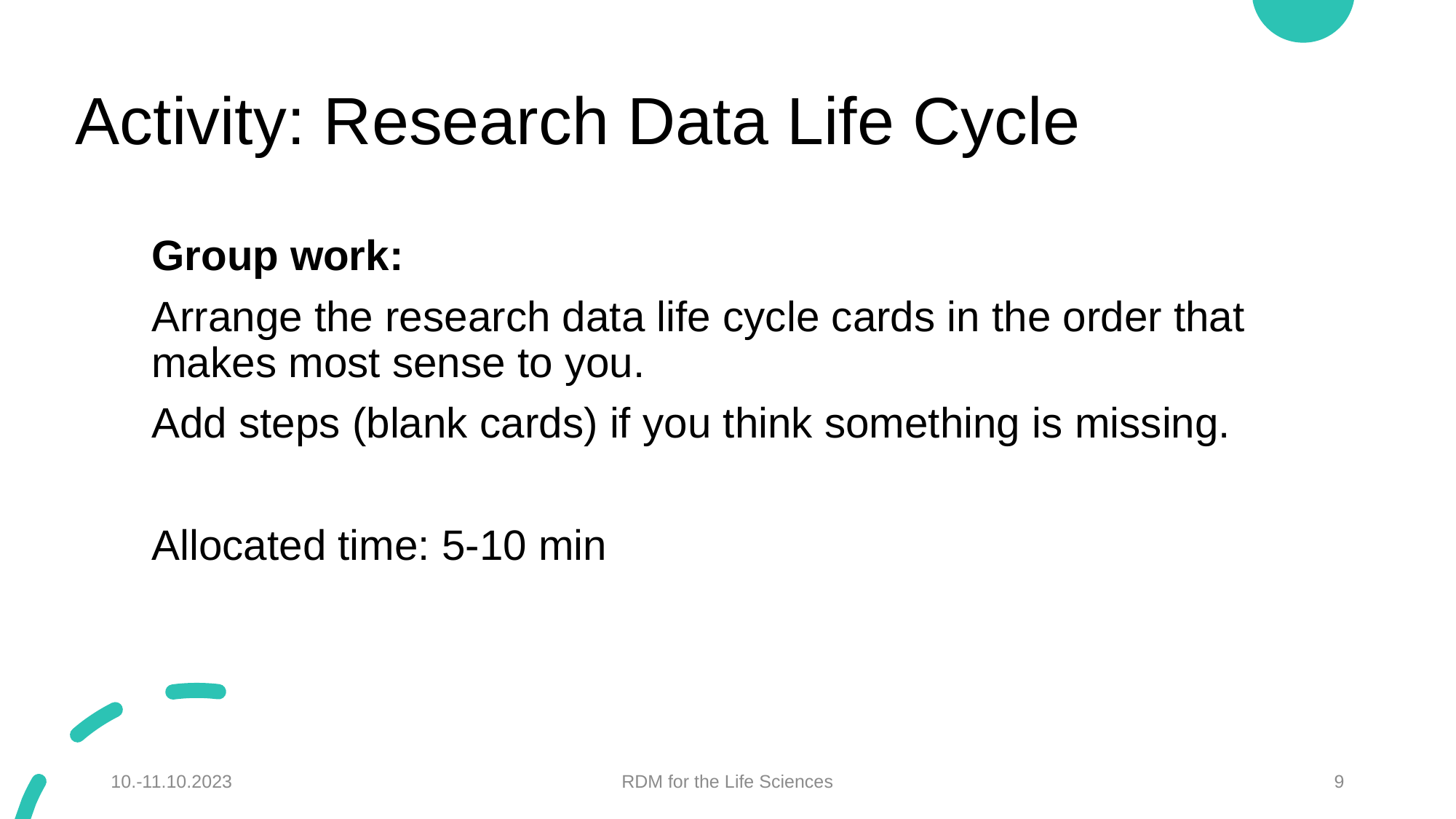

# Activity: Research Data Life Cycle
Group work:
Arrange the research data life cycle cards in the order that makes most sense to you.
Add steps (blank cards) if you think something is missing.

Allocated time: 5-10 min
10.-11.10.2023
RDM for the Life Sciences
9